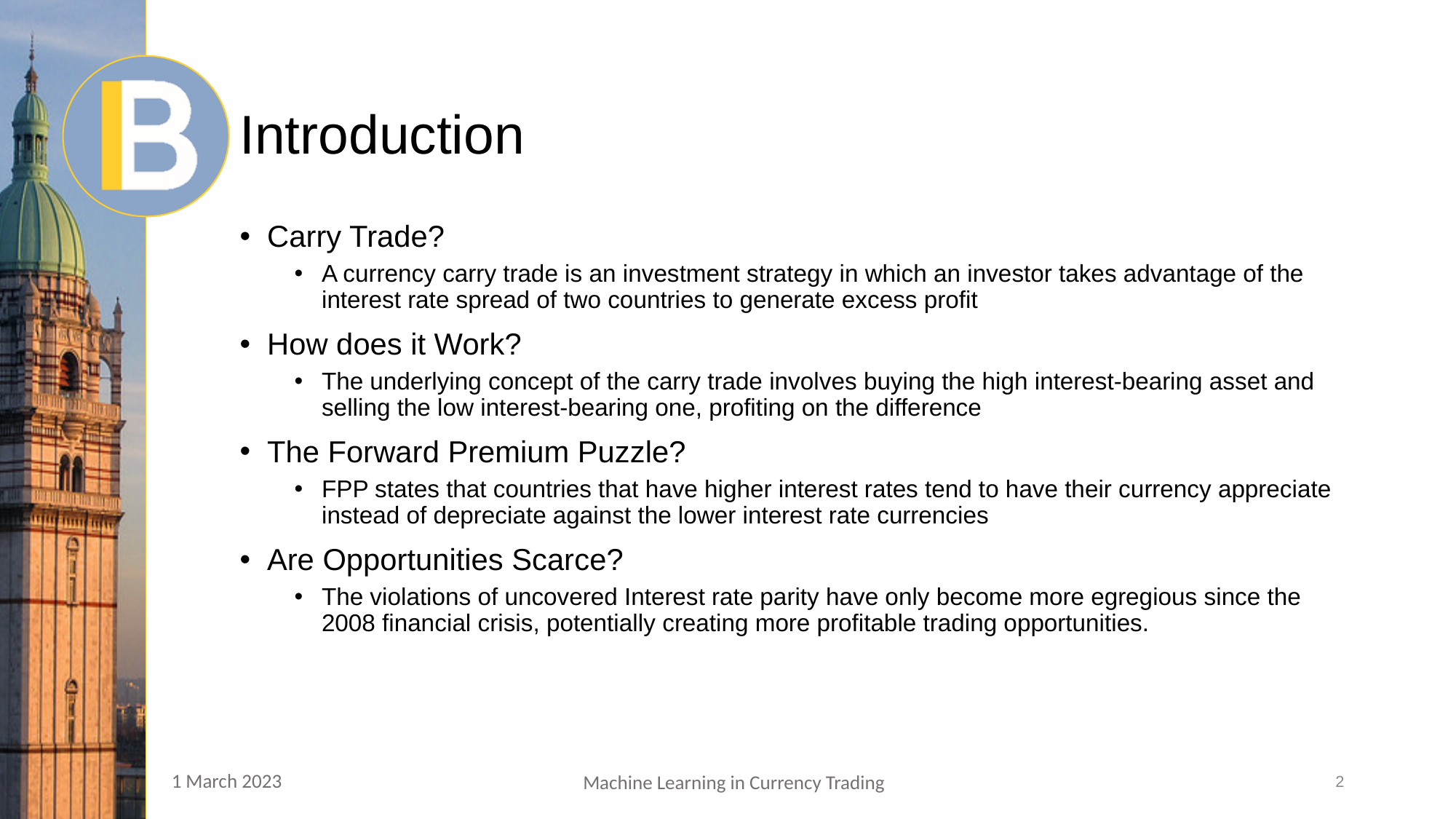

# Introduction
Carry Trade?
A currency carry trade is an investment strategy in which an investor takes advantage of the interest rate spread of two countries to generate excess profit
How does it Work?
The underlying concept of the carry trade involves buying the high interest-bearing asset and selling the low interest-bearing one, profiting on the difference
The Forward Premium Puzzle?
FPP states that countries that have higher interest rates tend to have their currency appreciate instead of depreciate against the lower interest rate currencies
Are Opportunities Scarce?
The violations of uncovered Interest rate parity have only become more egregious since the 2008 financial crisis, potentially creating more profitable trading opportunities.

08 November 2018
2
1 March 2023

Machine Learning in Currency Trading